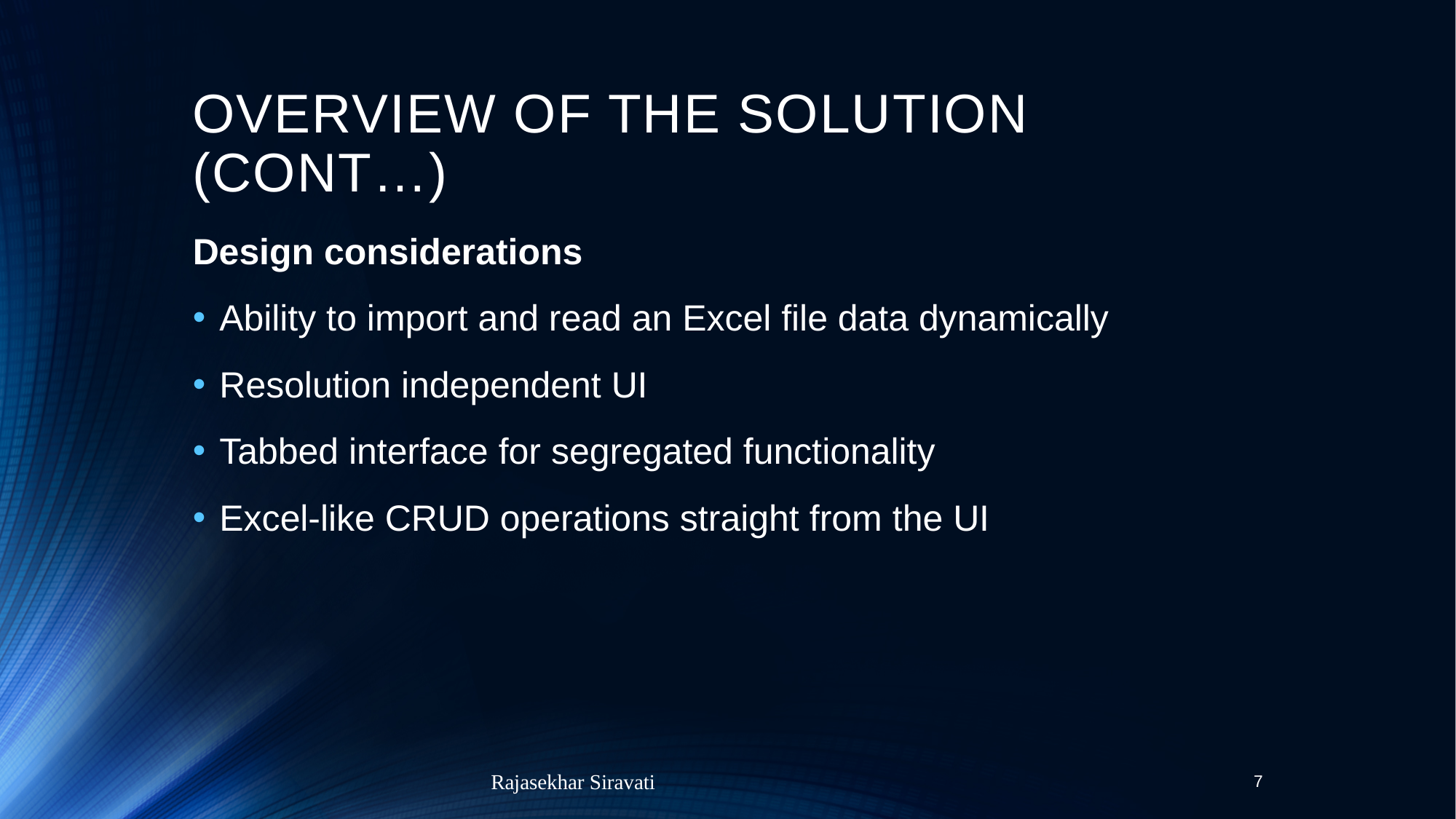

# OVERVIEW OF THE SOLUTION (CONT…)
Design considerations
Ability to import and read an Excel file data dynamically
Resolution independent UI
Tabbed interface for segregated functionality
Excel-like CRUD operations straight from the UI
Rajasekhar Siravati
7